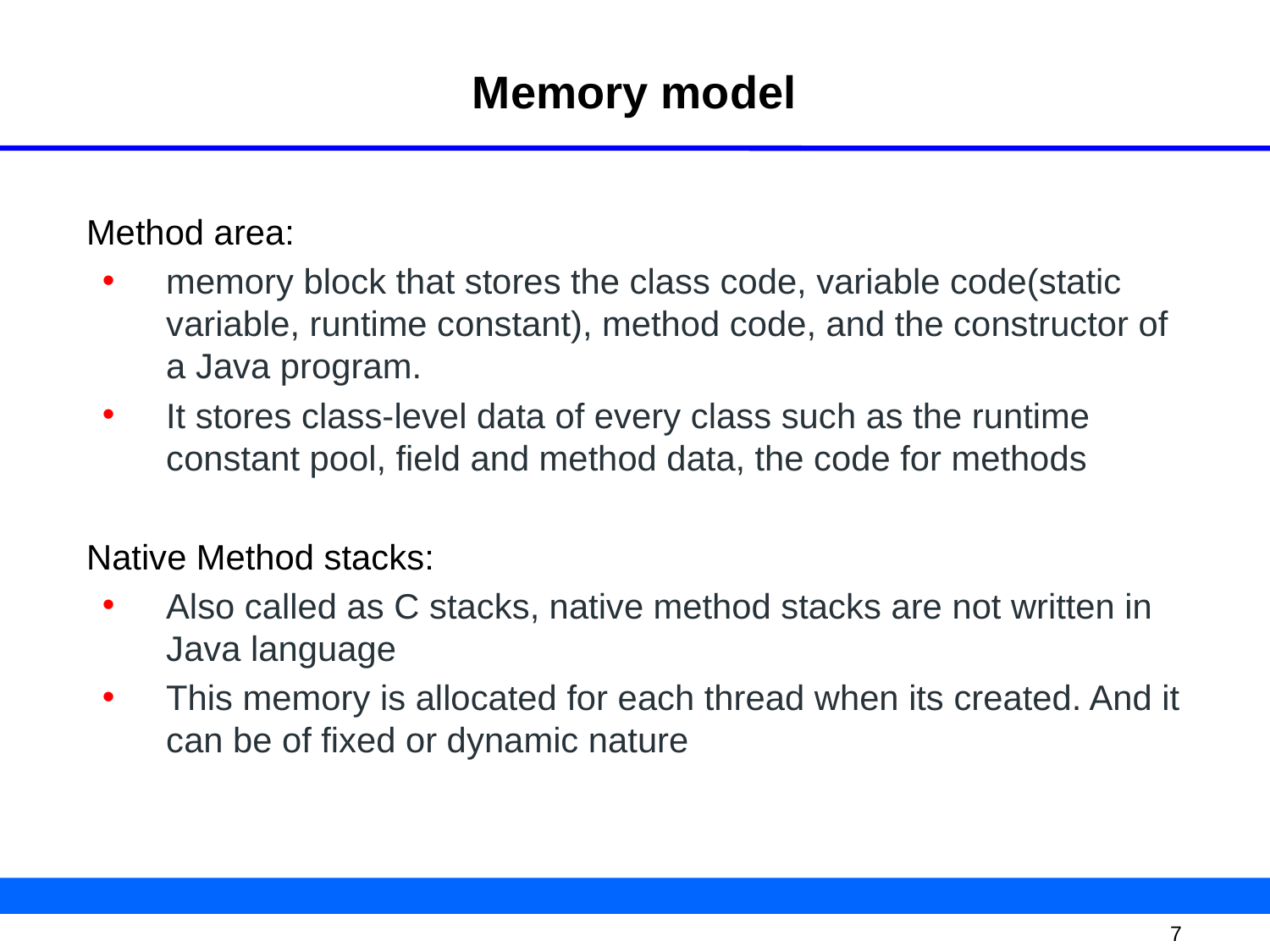

# Memory model

Method area:
memory block that stores the class code, variable code(static variable, runtime constant), method code, and the constructor of a Java program.
It stores class-level data of every class such as the runtime constant pool, field and method data, the code for methods

Native Method stacks:
Also called as C stacks, native method stacks are not written in Java language
This memory is allocated for each thread when its created. And it can be of fixed or dynamic nature